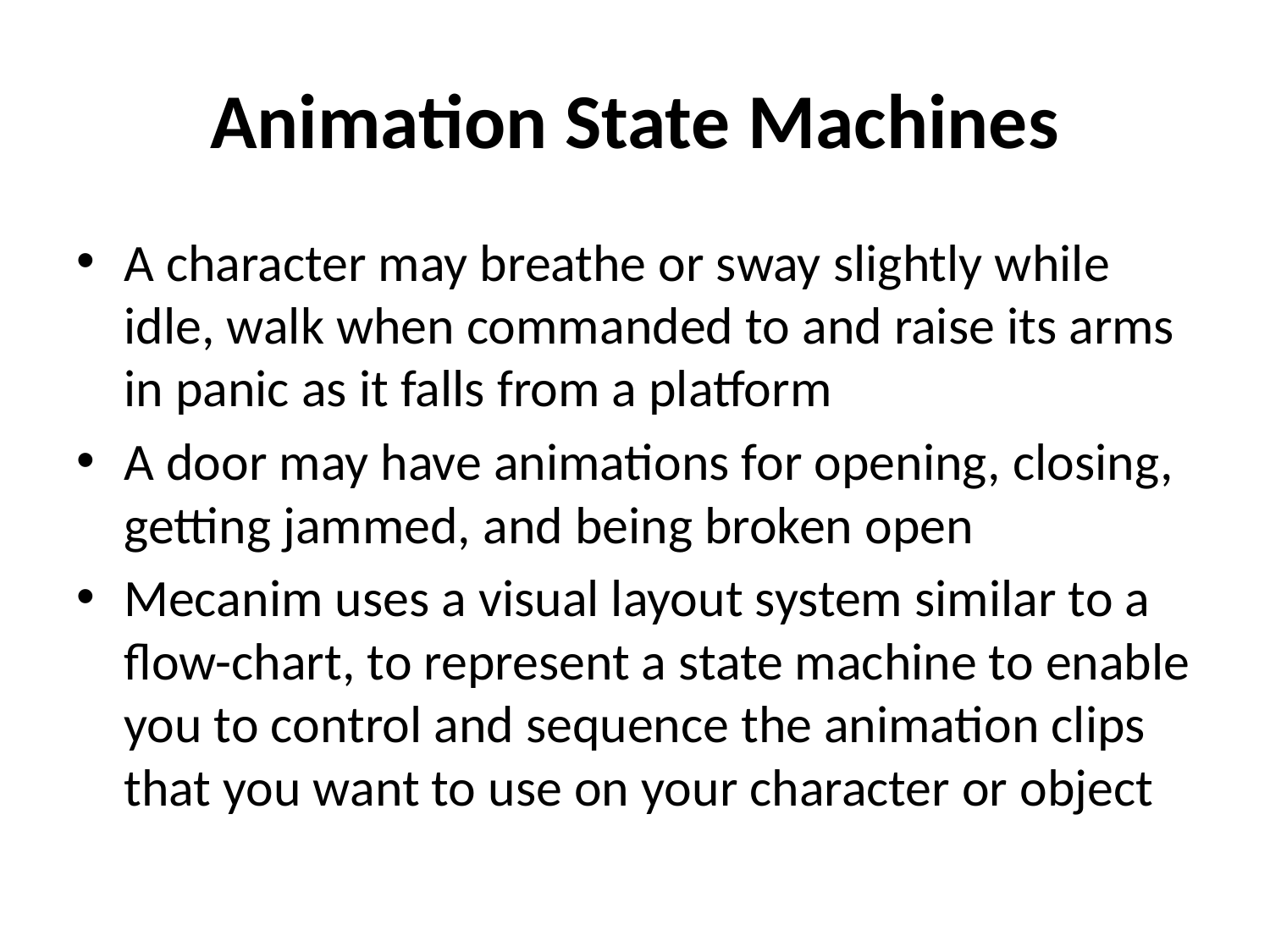

# Animation State Machines
A character may breathe or sway slightly while idle, walk when commanded to and raise its arms in panic as it falls from a platform
A door may have animations for opening, closing, getting jammed, and being broken open
Mecanim uses a visual layout system similar to a flow-chart, to represent a state machine to enable you to control and sequence the animation clips that you want to use on your character or object